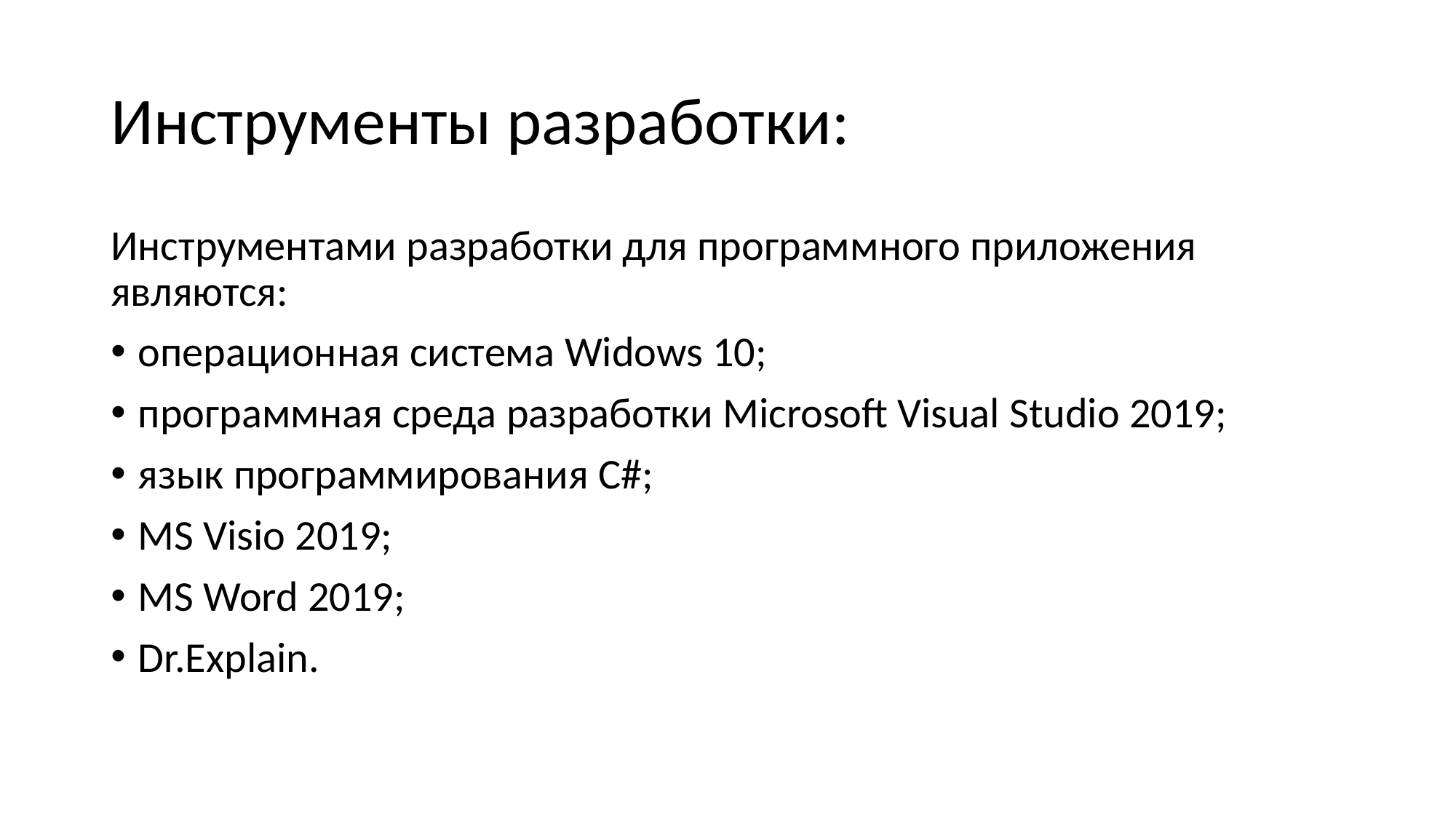

# Инструменты разработки:
Инструментами разработки для программного приложения являются:
операционная система Widows 10;
программная среда разработки Microsoft Visual Studio 2019;
язык программирования C#;
MS Visio 2019;
MS Word 2019;
Dr.Explain.